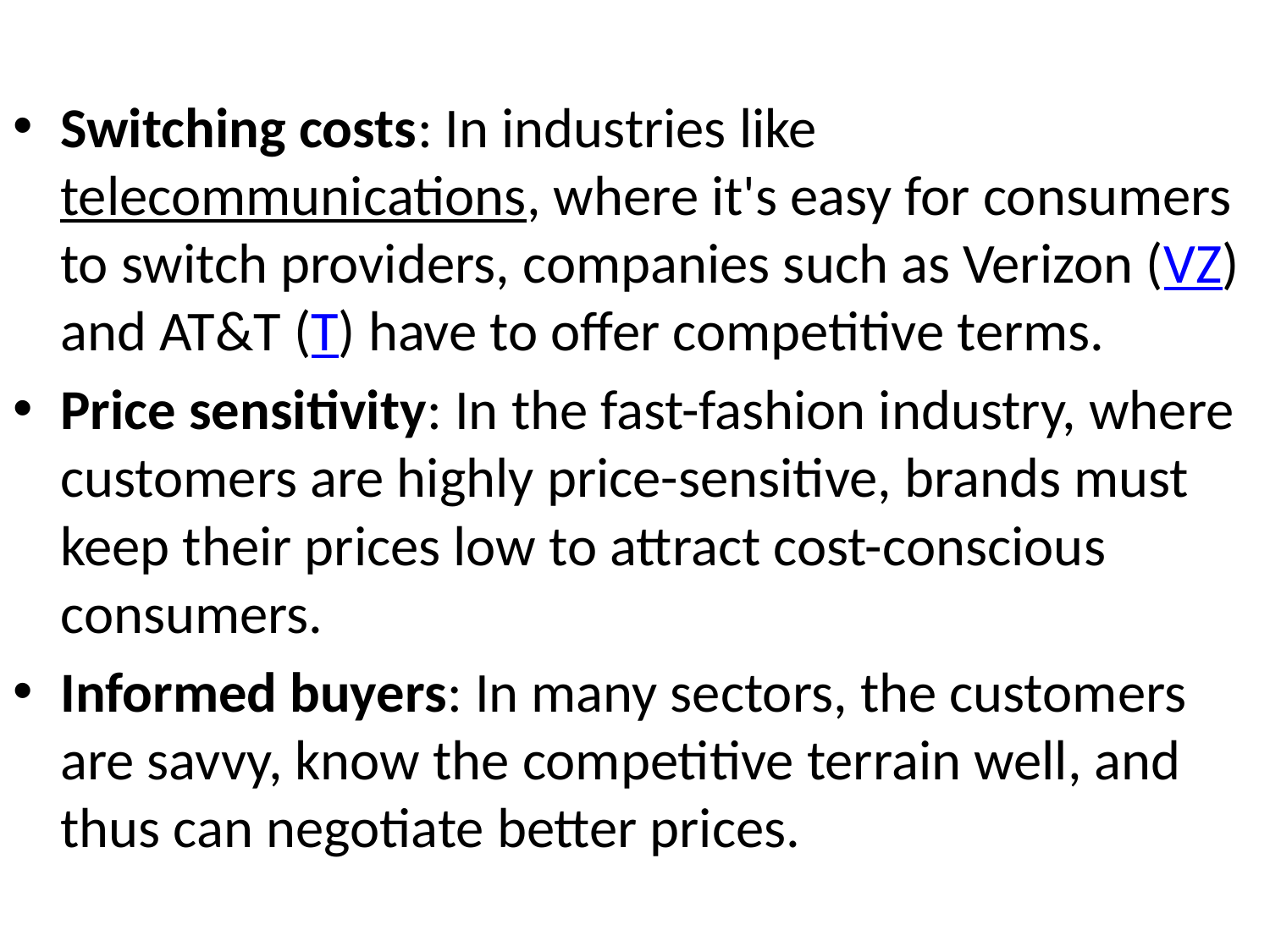

#
Switching costs: In industries like telecommunications, where it's easy for consumers to switch providers, companies such as Verizon (VZ) and AT&T (T) have to offer competitive terms.
Price sensitivity: In the fast-fashion industry, where customers are highly price-sensitive, brands must keep their prices low to attract cost-conscious consumers.
Informed buyers: In many sectors, the customers are savvy, know the competitive terrain well, and thus can negotiate better prices.